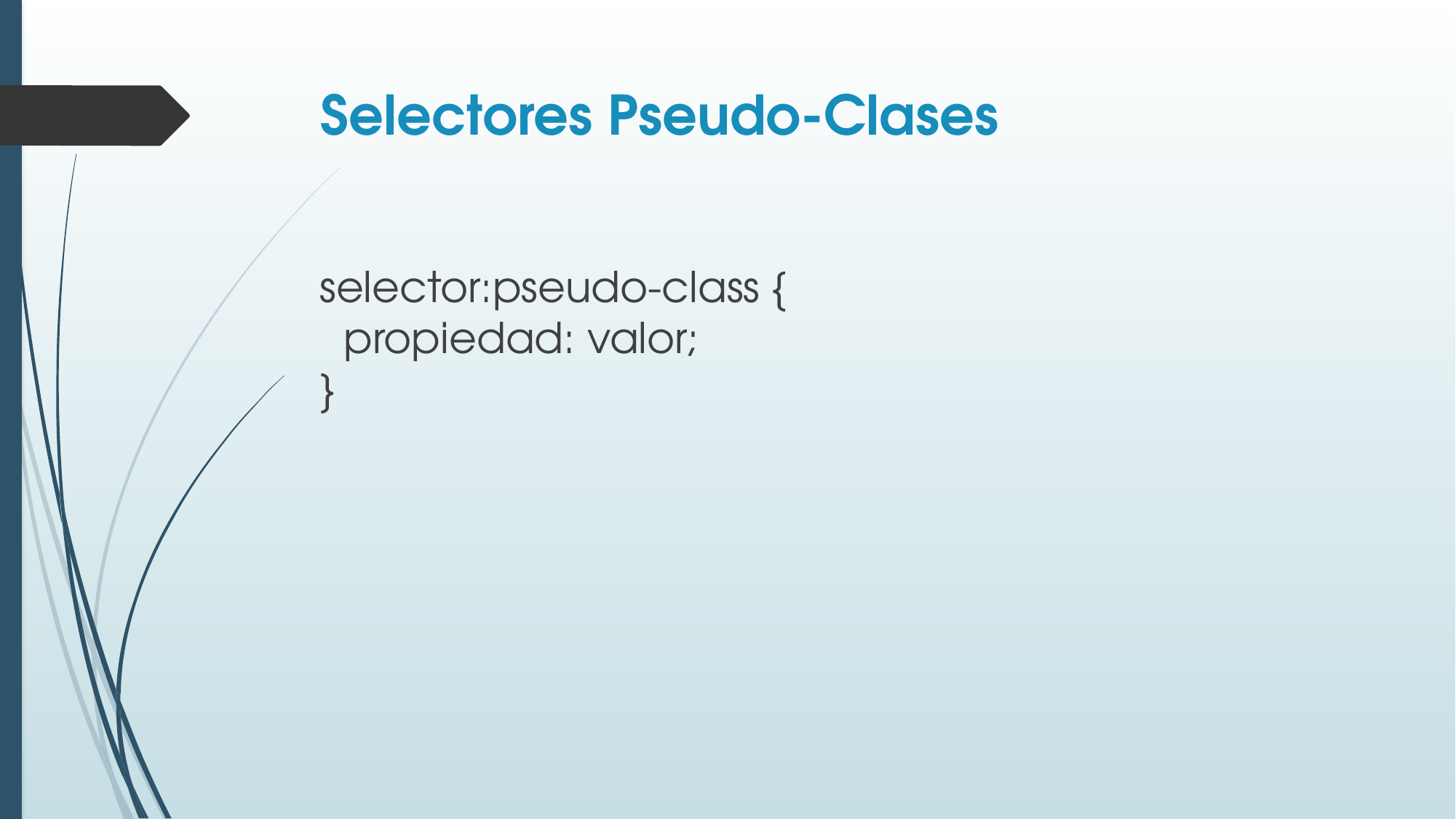

# Selectores Pseudo-Clases
selector:pseudo-class {
  propiedad: valor;
}